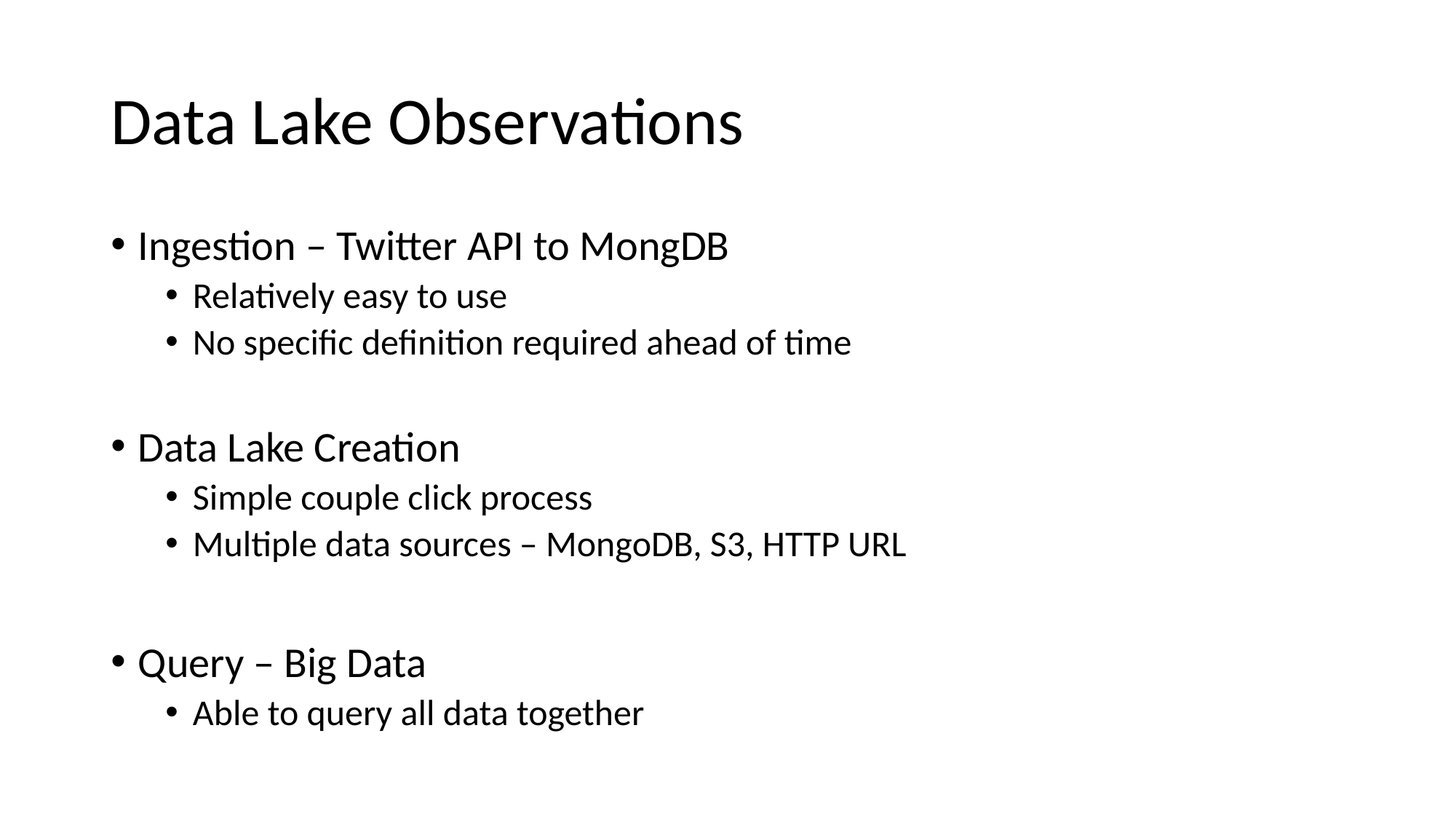

# Data Lake Observations
Ingestion – Twitter API to MongDB
Relatively easy to use
No specific definition required ahead of time

Data Lake Creation
Simple couple click process
Multiple data sources – MongoDB, S3, HTTP URL

Query – Big Data
Able to query all data together